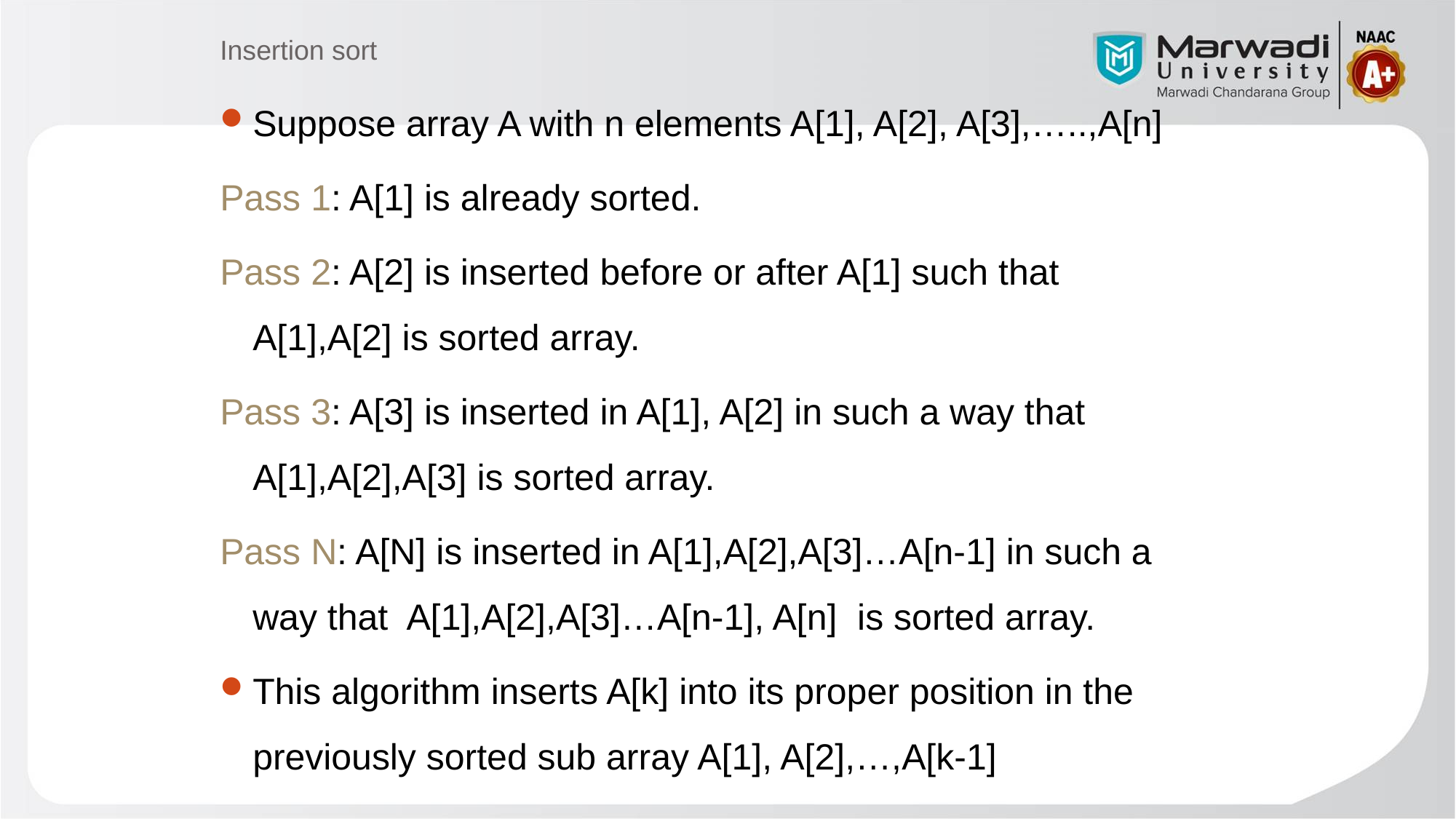

# Insertion sort
Suppose array A with n elements A[1], A[2], A[3],…..,A[n]
Pass 1: A[1] is already sorted.
Pass 2: A[2] is inserted before or after A[1] such that A[1],A[2] is sorted array.
Pass 3: A[3] is inserted in A[1], A[2] in such a way that A[1],A[2],A[3] is sorted array.
Pass N: A[N] is inserted in A[1],A[2],A[3]…A[n-1] in such a way that  A[1],A[2],A[3]…A[n-1], A[n]  is sorted array.
This algorithm inserts A[k] into its proper position in the previously sorted sub array A[1], A[2],…,A[k-1]